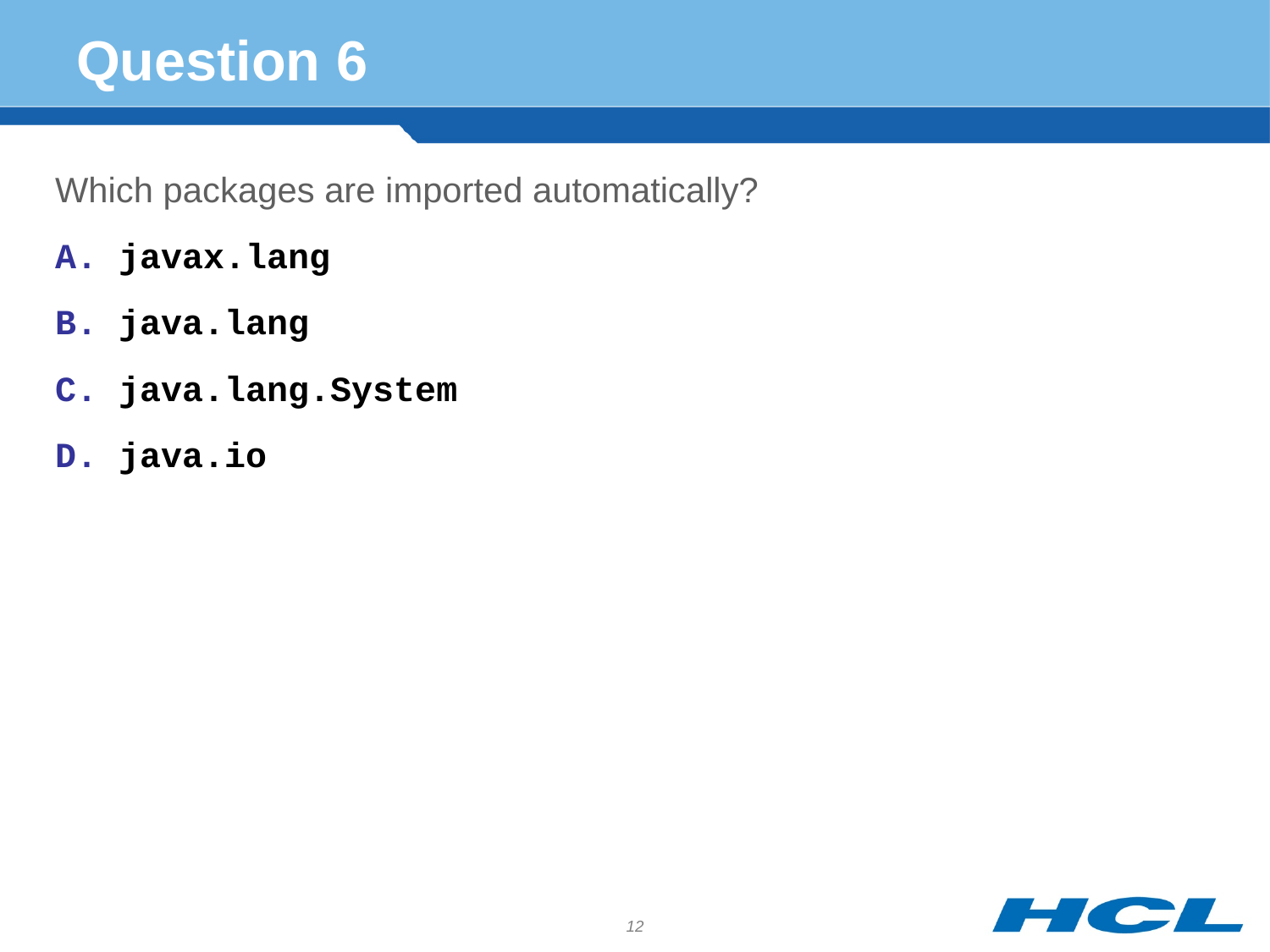

# Question 6
Which packages are imported automatically?
javax.lang
java.lang
java.lang.System
java.io

12